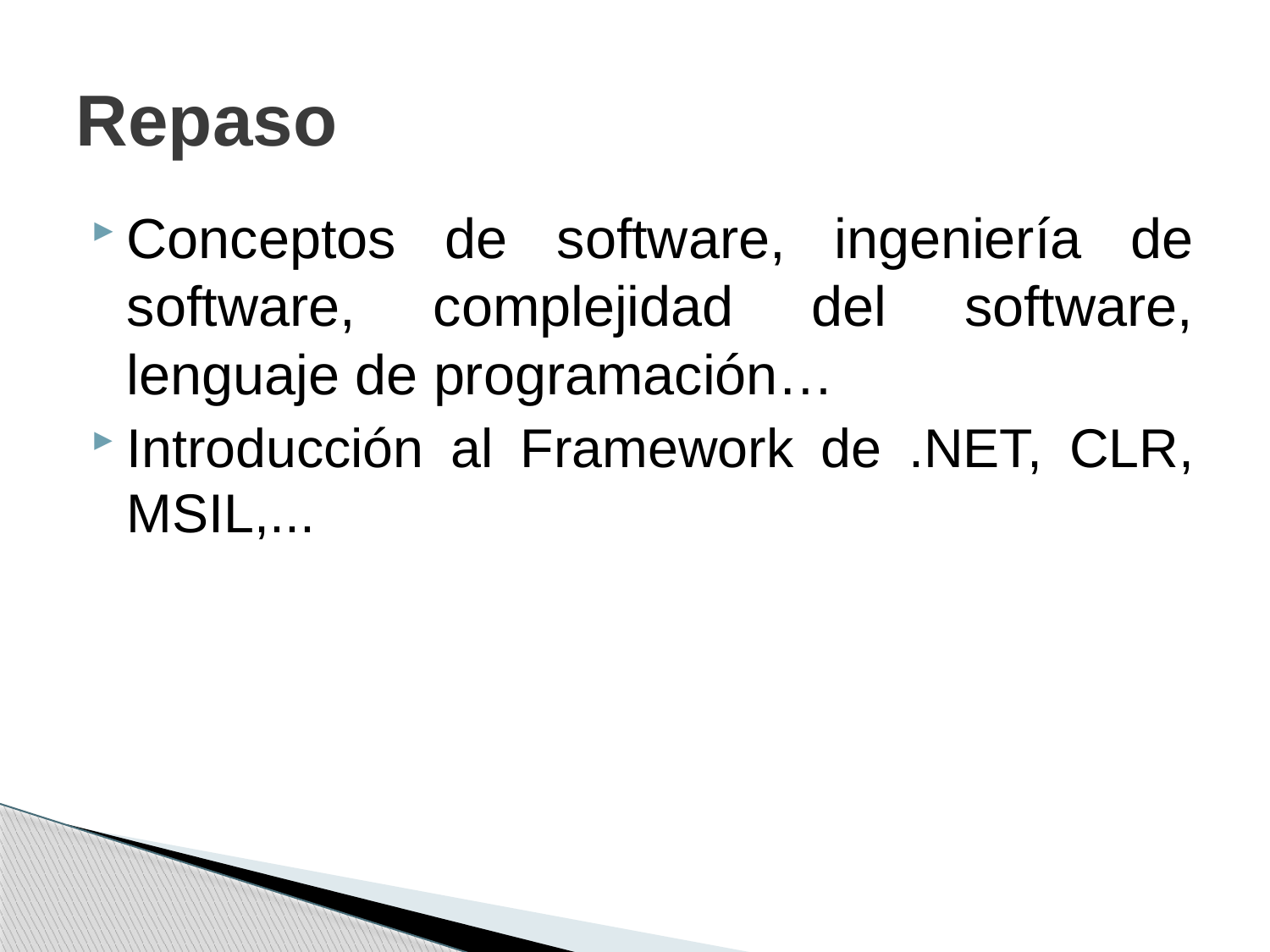

# Repaso
Conceptos de software, ingeniería de software, complejidad del software, lenguaje de programación…
Introducción al Framework de .NET, CLR, MSIL,...